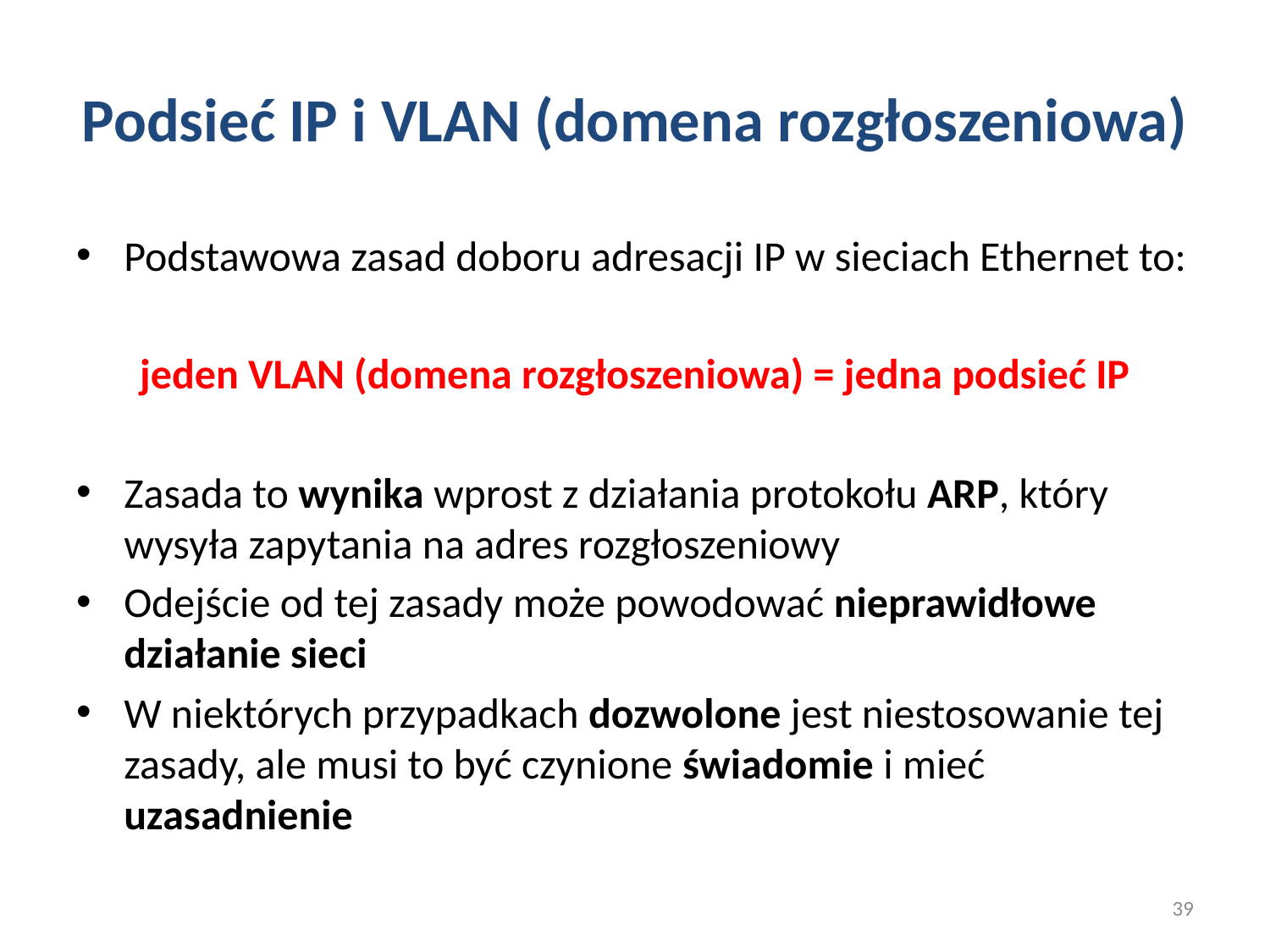

# Podsieć IP i VLAN (domena rozgłoszeniowa)
Podstawowa zasad doboru adresacji IP w sieciach Ethernet to:

jeden VLAN (domena rozgłoszeniowa) = jedna podsieć IP

Zasada to wynika wprost z działania protokołu ARP, który wysyła zapytania na adres rozgłoszeniowy
Odejście od tej zasady może powodować nieprawidłowe działanie sieci
W niektórych przypadkach dozwolone jest niestosowanie tej zasady, ale musi to być czynione świadomie i mieć uzasadnienie
39